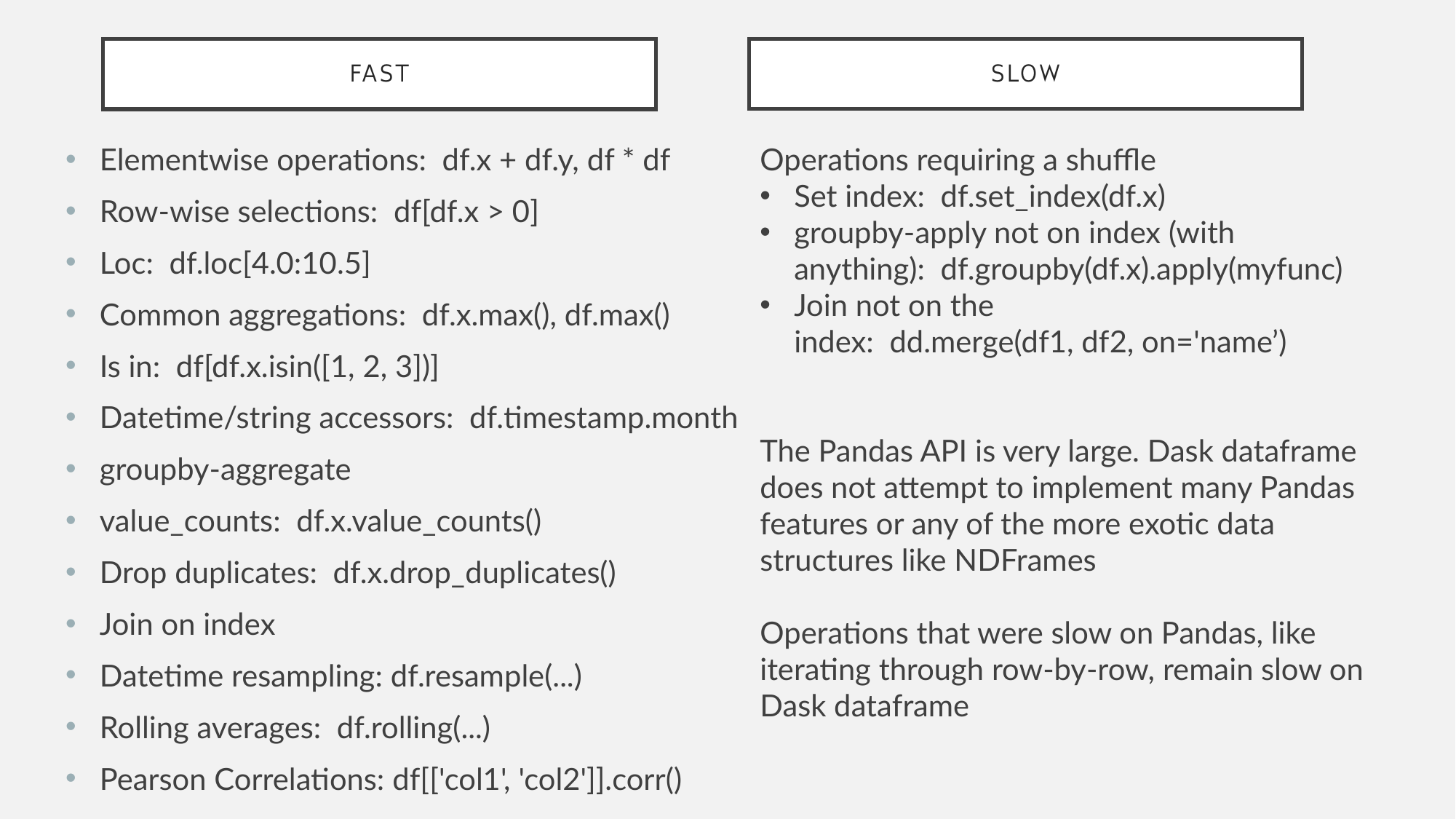

# Fast
Slow
Elementwise operations:  df.x + df.y, df * df
Row-wise selections:  df[df.x > 0]
Loc:  df.loc[4.0:10.5]
Common aggregations:  df.x.max(), df.max()
Is in:  df[df.x.isin([1, 2, 3])]
Datetime/string accessors:  df.timestamp.month
groupby-aggregate
value_counts:  df.x.value_counts()
Drop duplicates:  df.x.drop_duplicates()
Join on index
Datetime resampling: df.resample(...)
Rolling averages:  df.rolling(...)
Pearson Correlations: df[['col1', 'col2']].corr()
Operations requiring a shuffle
Set index:  df.set_index(df.x)
groupby-apply not on index (with anything):  df.groupby(df.x).apply(myfunc)
Join not on the index:  dd.merge(df1, df2, on='name’)

The Pandas API is very large. Dask dataframe does not attempt to implement many Pandas features or any of the more exotic data structures like NDFrames

Operations that were slow on Pandas, like iterating through row-by-row, remain slow on Dask dataframe